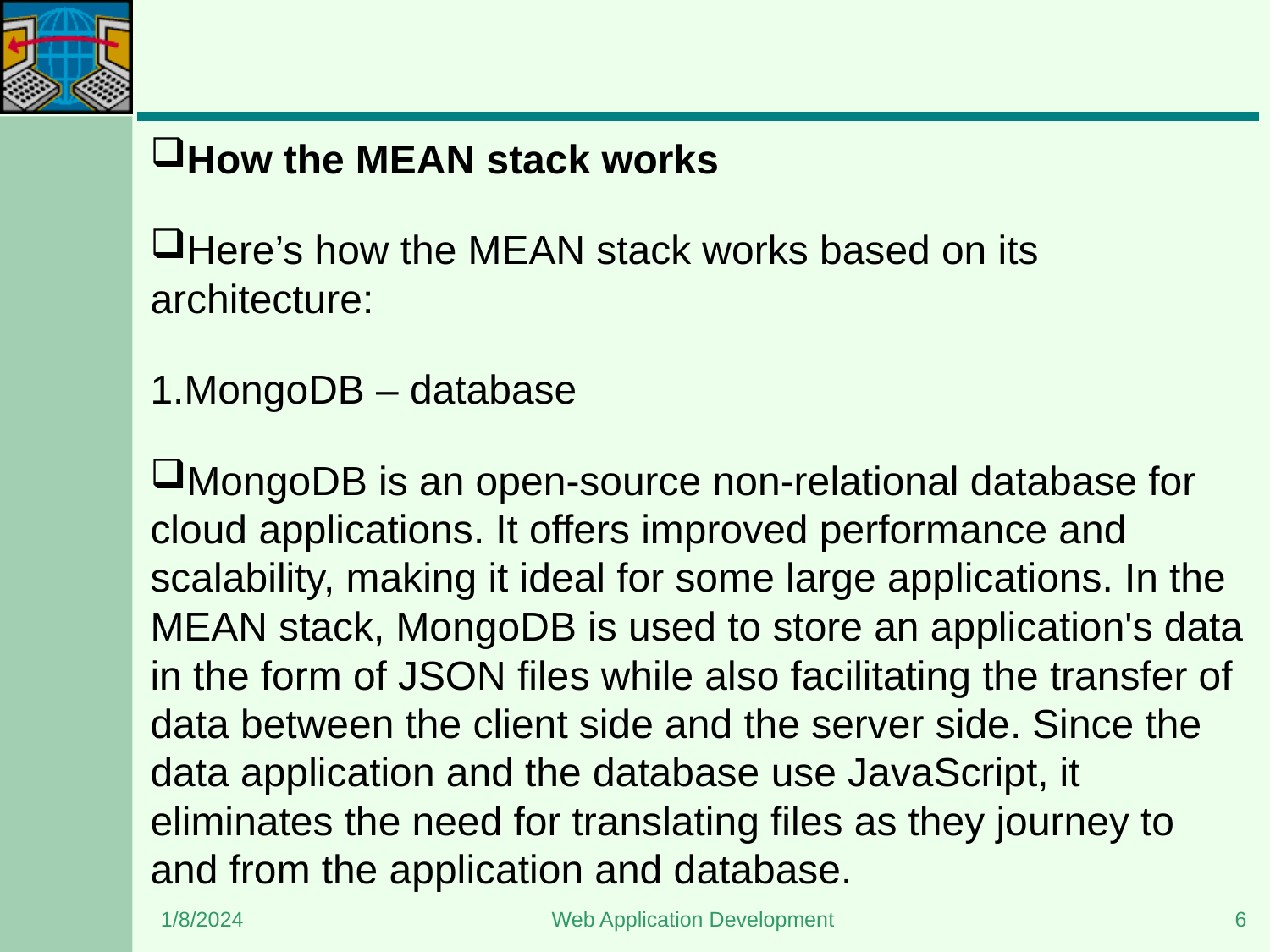

#
How the MEAN stack works
Here’s how the MEAN stack works based on its architecture:
MongoDB – database
MongoDB is an open-source non-relational database for cloud applications. It offers improved performance and scalability, making it ideal for some large applications. In the MEAN stack, MongoDB is used to store an application's data in the form of JSON files while also facilitating the transfer of data between the client side and the server side. Since the data application and the database use JavaScript, it eliminates the need for translating files as they journey to and from the application and database.

1/8/2024
Web Application Development
6